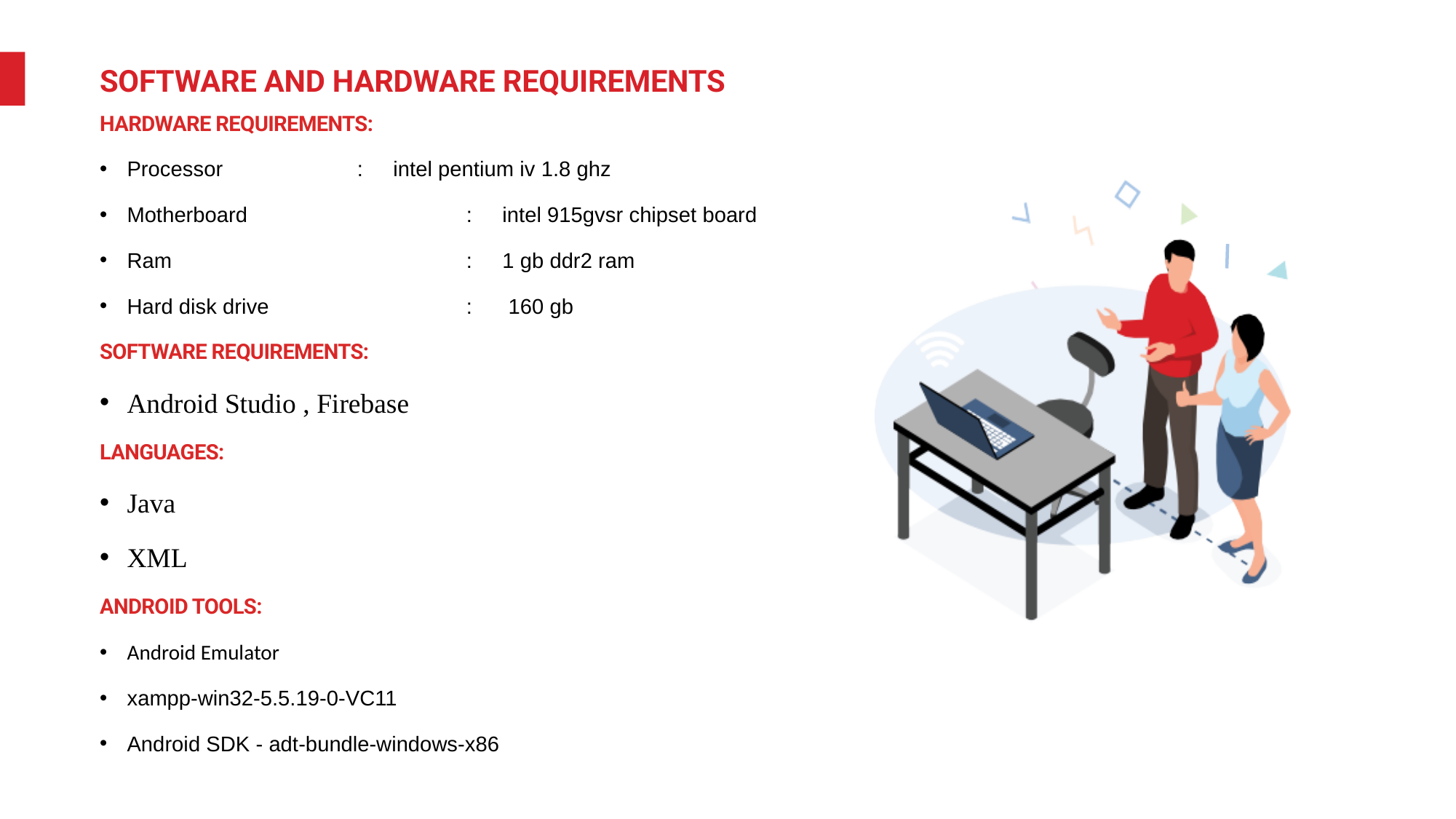

# SOFTWARE AND HARDWARE REQUIREMENTS

HARDWARE REQUIREMENTS:
Processor		  :     intel pentium iv 1.8 ghz
Motherboard                 	  :     intel 915gvsr chipset board
Ram			  :     1 gb ddr2 ram
Hard disk drive	 	  :      160 gb
SOFTWARE REQUIREMENTS:
Android Studio , Firebase
LANGUAGES:
Java
XML
ANDROID TOOLS:
Android Emulator
xampp-win32-5.5.19-0-VC11
Android SDK - adt-bundle-windows-x86